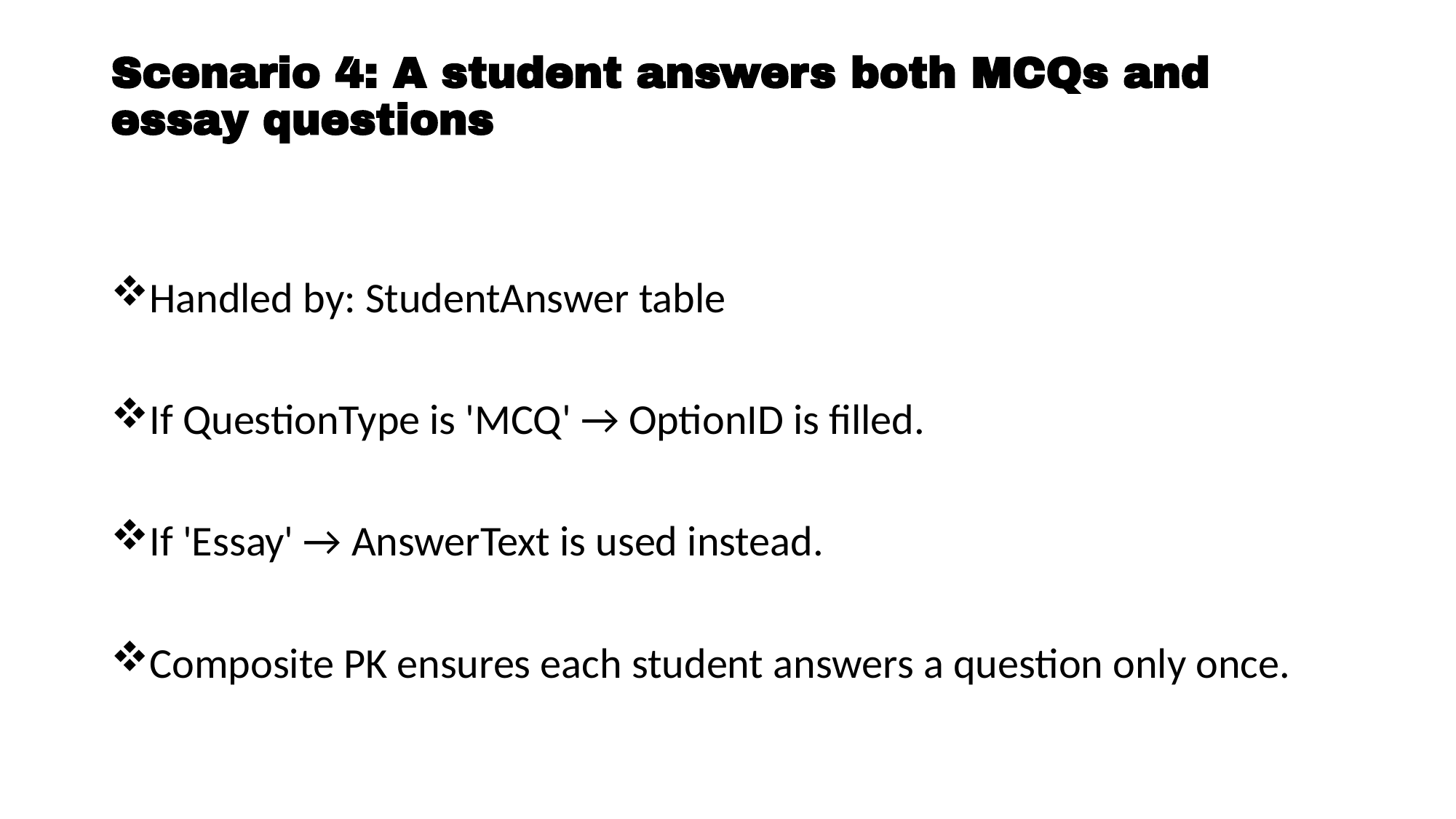

# Scenario 4: A student answers both MCQs and essay questions
Handled by: StudentAnswer table

If QuestionType is 'MCQ' → OptionID is filled.

If 'Essay' → AnswerText is used instead.

Composite PK ensures each student answers a question only once.